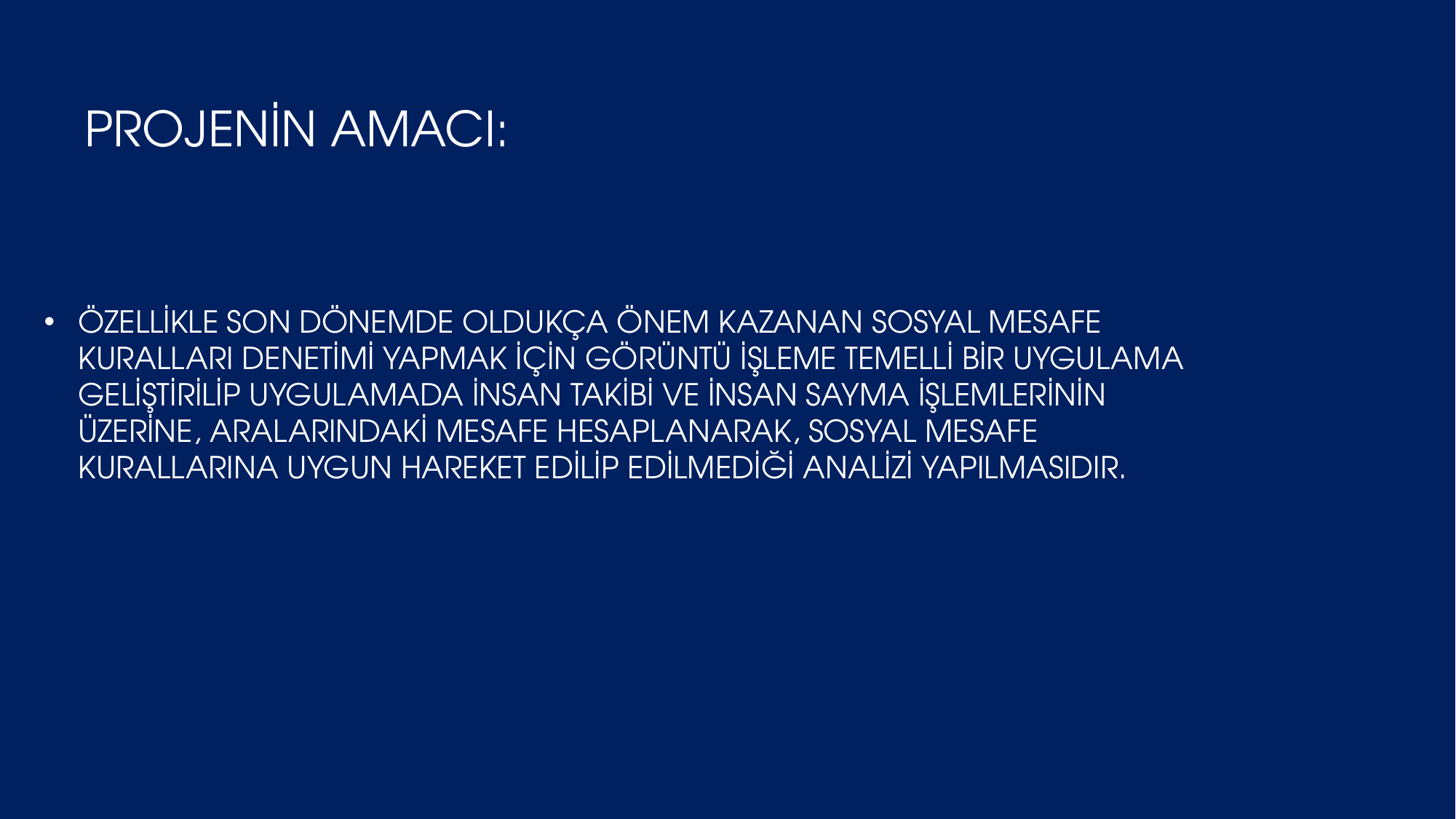

# PROJENİN amacı:
Özellikle son dönemde oldukça önem kazanan sosyal mesafe kuralları denetimi yapmak için görüntü işleme temelli bir uygulama geliştirilip Uygulamada insan takibi ve insan sayma işlemlerinin üzerine, aralarındaki mesafe hesaplanarak, sosyal mesafe kurallarına uygun hareket edilip edilmediği analizi yapılmasıdır.